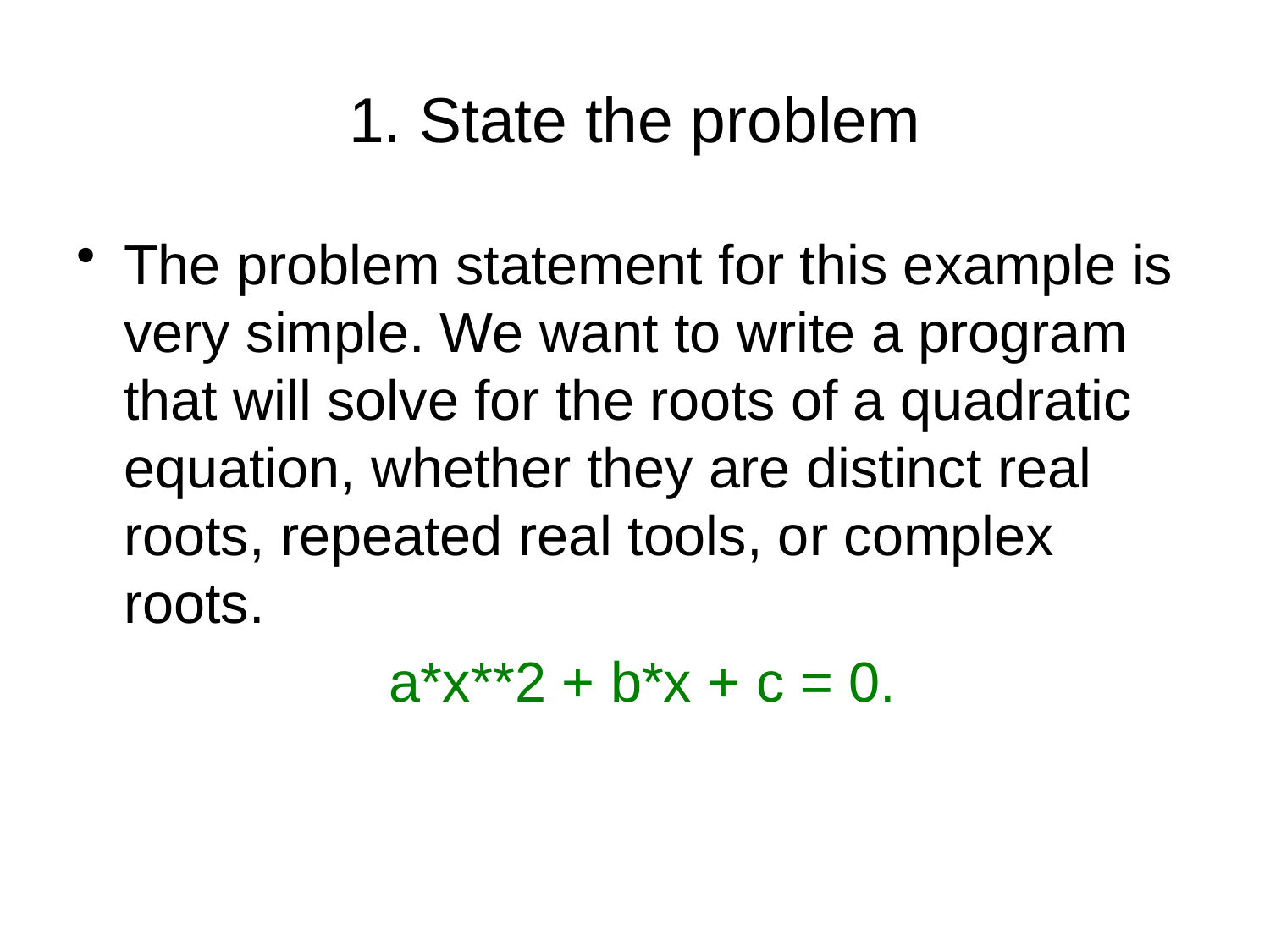

# 1. State the problem
The problem statement for this example is very simple. We want to write a program that will solve for the roots of a quadratic equation, whether they are distinct real roots, repeated real tools, or complex roots.
                    a*x**2 + b*x + c = 0.